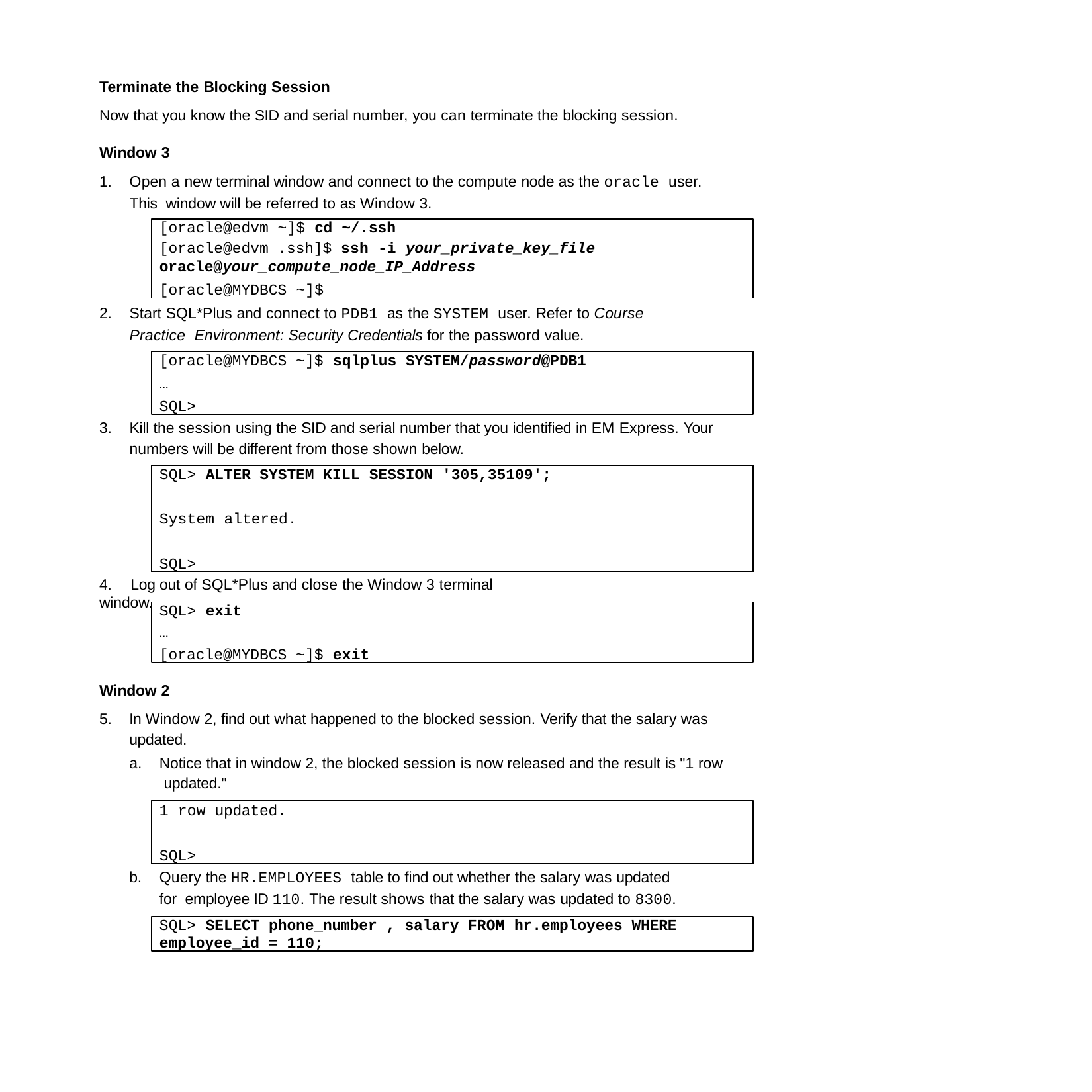

Terminate the Blocking Session
Now that you know the SID and serial number, you can terminate the blocking session.

Window 3
1.	Open a new terminal window and connect to the compute node as the oracle user. This  window will be referred to as Window 3.
[oracle@edvm ~]$ cd ~/.ssh
[oracle@edvm .ssh]$ ssh -i your_private_key_file
oracle@your_compute_node_IP_Address
[oracle@MYDBCS ~]$
2.	Start SQL*Plus and connect to PDB1 as the SYSTEM user. Refer to Course Practice  Environment: Security Credentials for the password value.
[oracle@MYDBCS ~]$ sqlplus SYSTEM/password@PDB1
…  SQL>
3.	Kill the session using the SID and serial number that you identified in EM Express. Your  numbers will be different from those shown below.
SQL> ALTER SYSTEM KILL SESSION '305,35109';

System altered.

SQL>
4.	Log out of SQL*Plus and close the Window 3 terminal window.
SQL> exit
…
[oracle@MYDBCS ~]$ exit
Window 2
In Window 2, find out what happened to the blocked session. Verify that the salary was  updated.
Notice that in window 2, the blocked session is now released and the result is "1 row  updated."
1 row updated.

SQL>
b.	Query the HR.EMPLOYEES table to find out whether the salary was updated for  employee ID 110. The result shows that the salary was updated to 8300.
SQL> SELECT phone_number , salary FROM hr.employees WHERE
employee_id = 110;